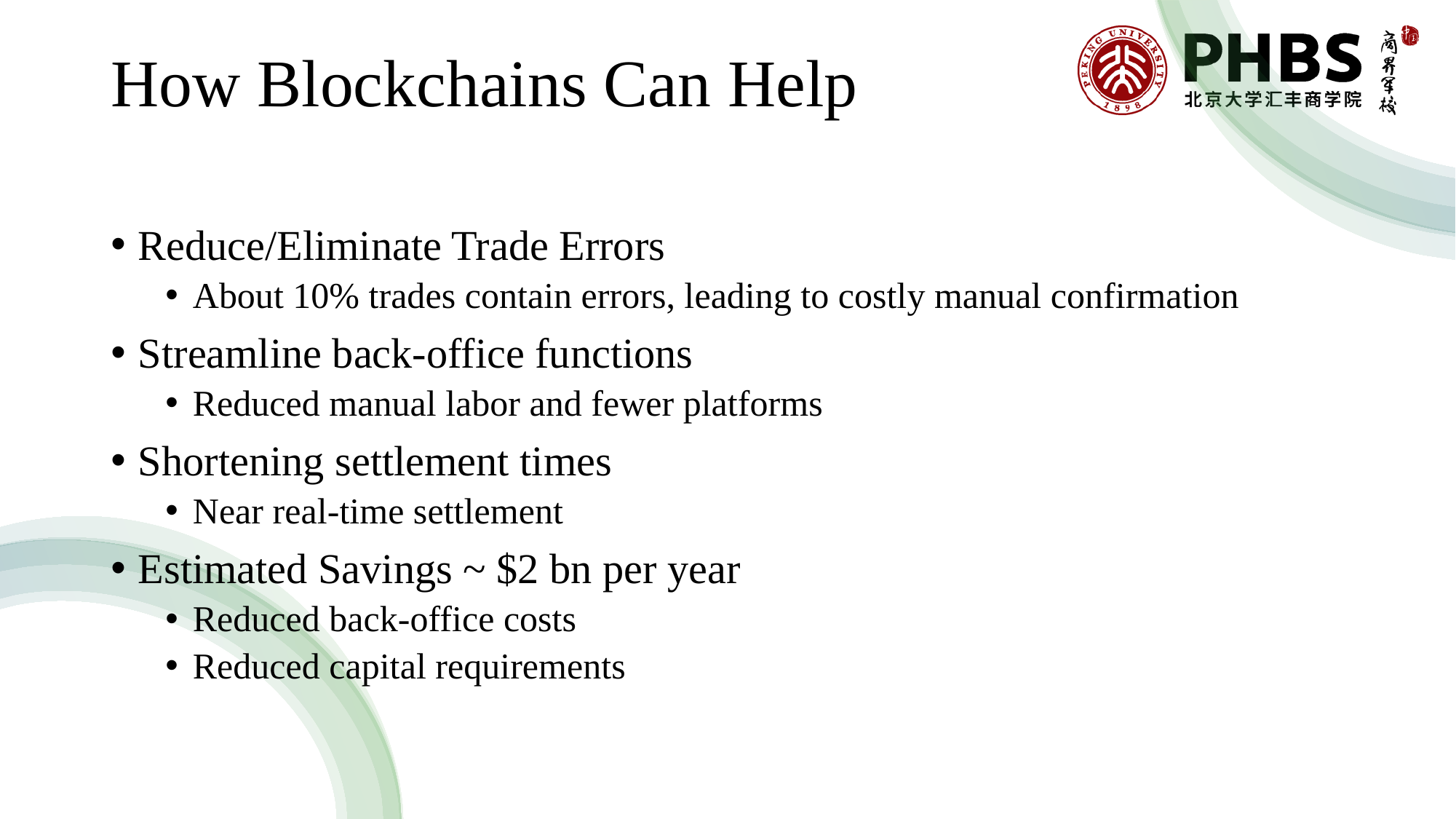

# How Blockchains Can Help
Reduce/Eliminate Trade Errors
About 10% trades contain errors, leading to costly manual confirmation
Streamline back-office functions
Reduced manual labor and fewer platforms
Shortening settlement times
Near real-time settlement
Estimated Savings ~ $2 bn per year
Reduced back-office costs
Reduced capital requirements